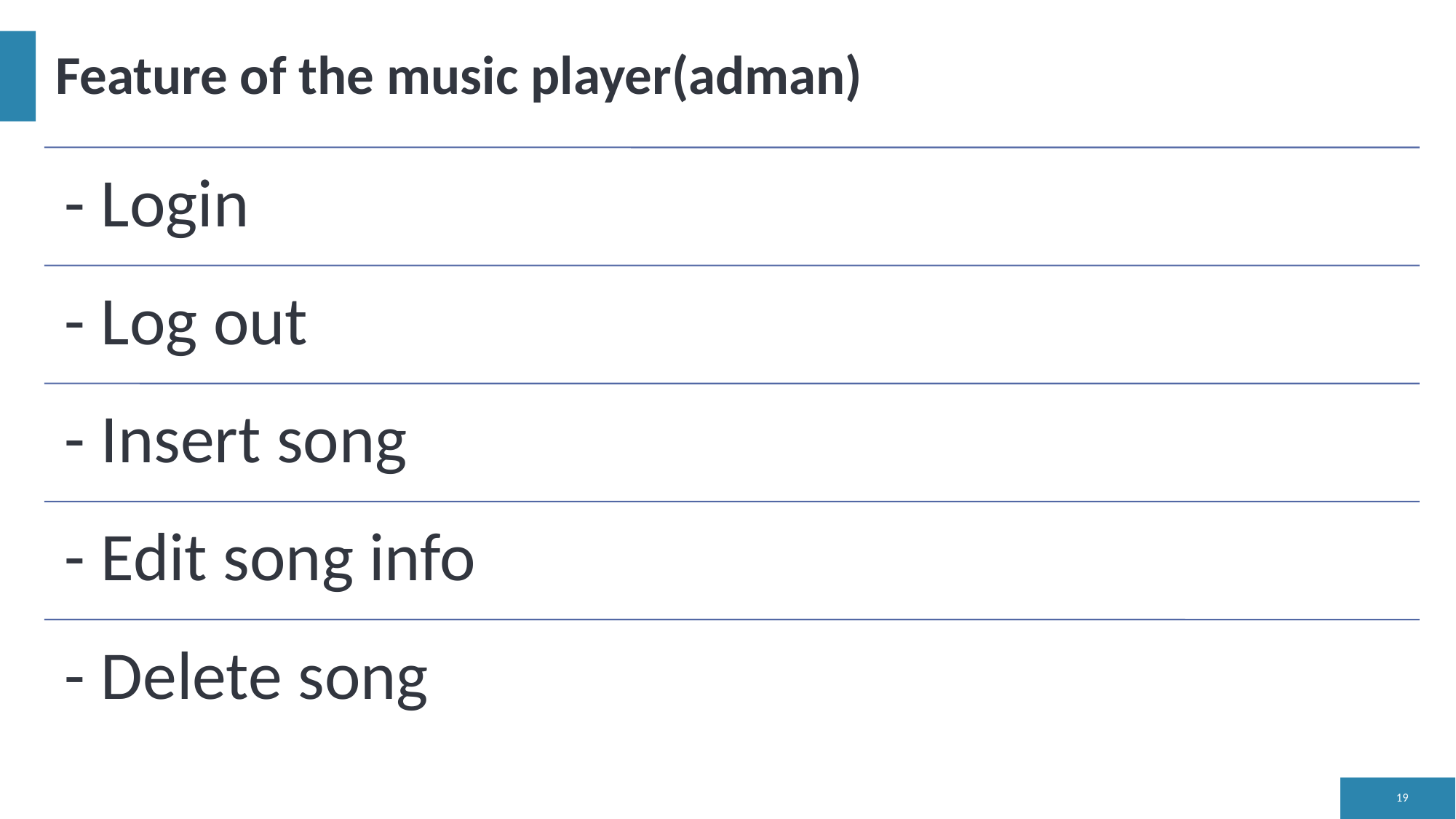

# Feature of the music player(adman)
- Login
- Log out
- Insert song
- Edit song info
- Delete song
19